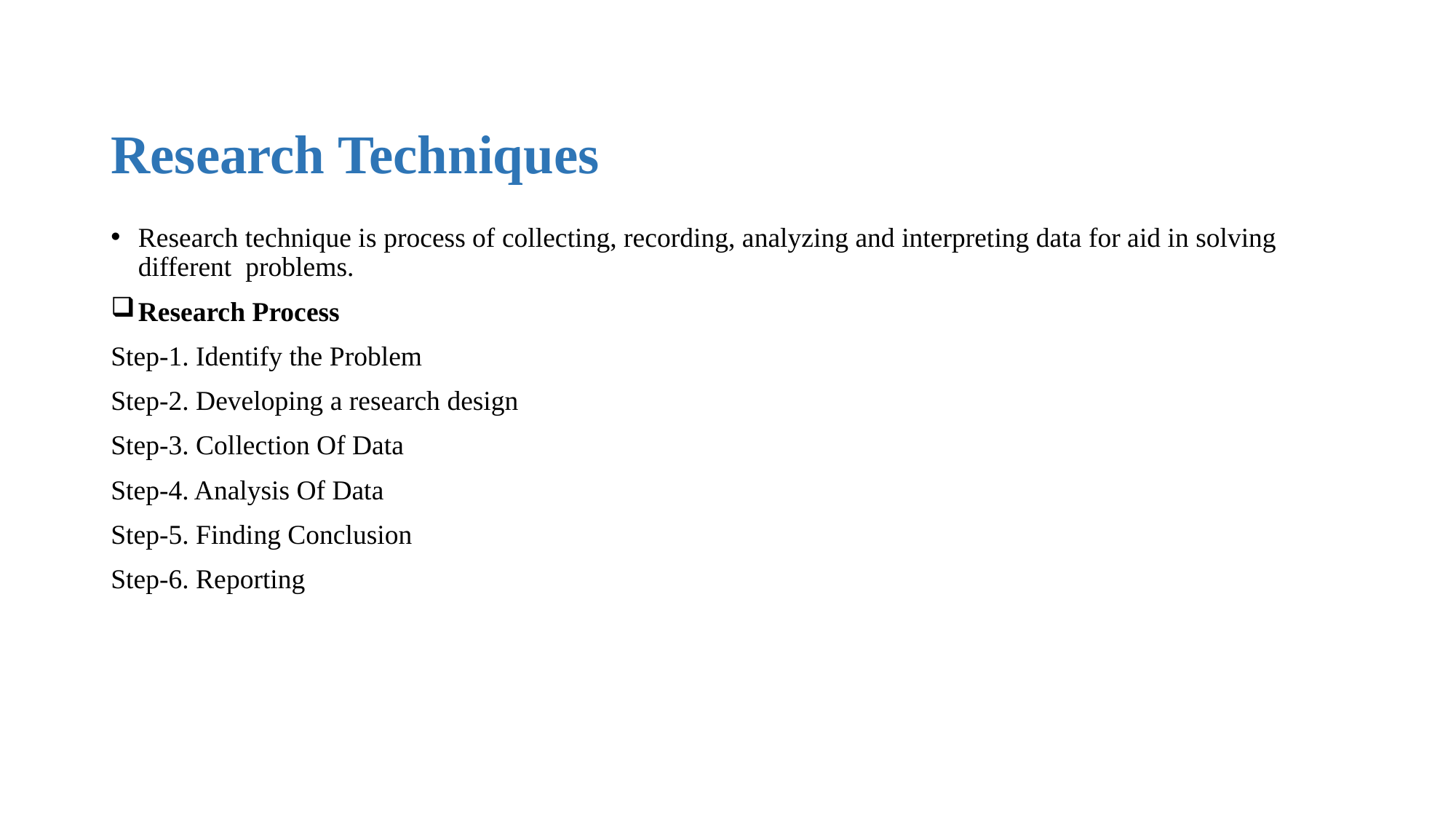

# Research Techniques
Research technique is process of collecting, recording, analyzing and interpreting data for aid in solving different  problems.
Research Process
Step-1. Identify the Problem
Step-2. Developing a research design
Step-3. Collection Of Data
Step-4. Analysis Of Data
Step-5. Finding Conclusion
Step-6. Reporting